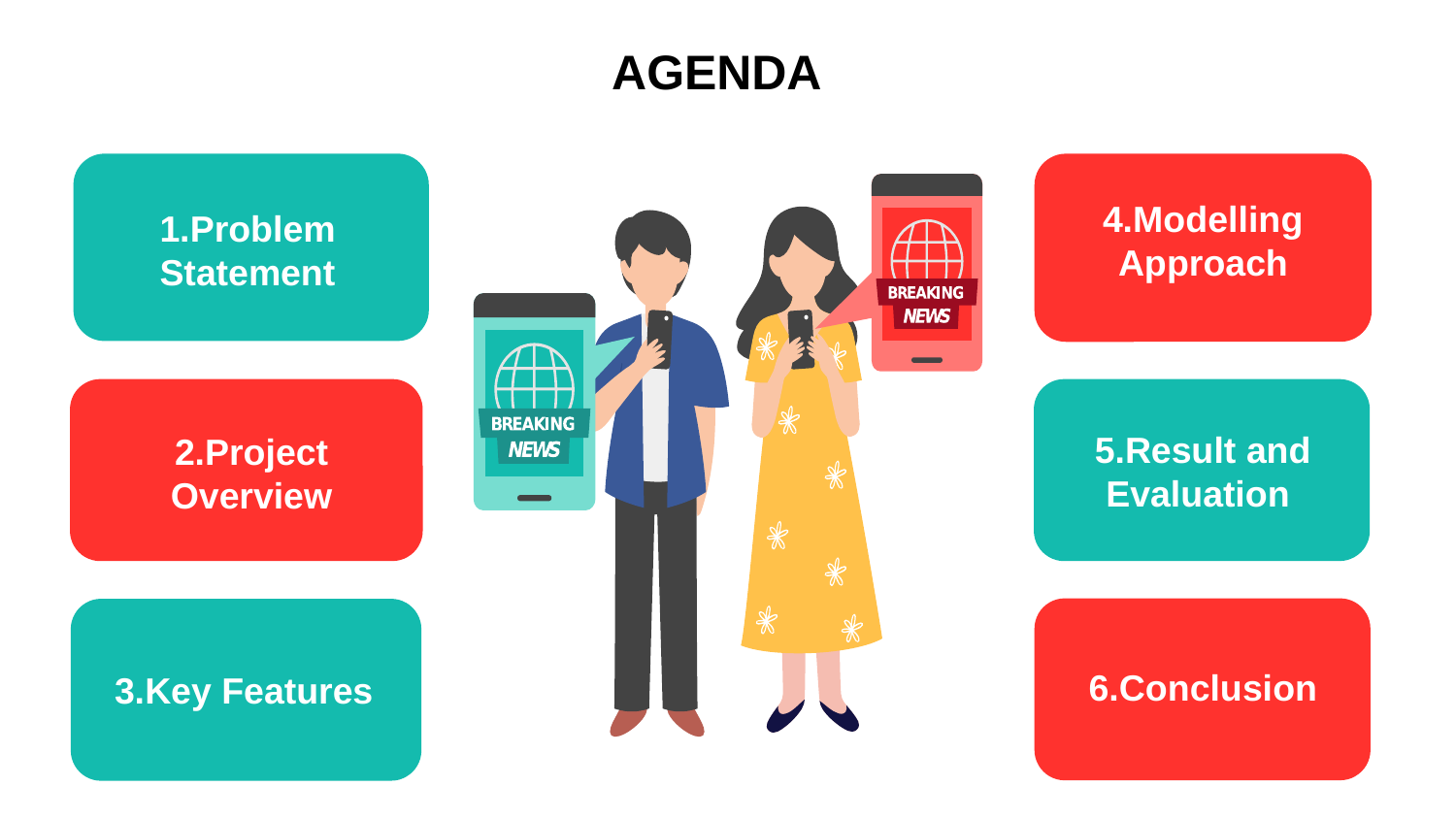

# AGENDA

1.Problem Statement

4.Modelling Approach

5.Result and Evaluation

2.Project Overview

6.Conclusion

3.Key Features